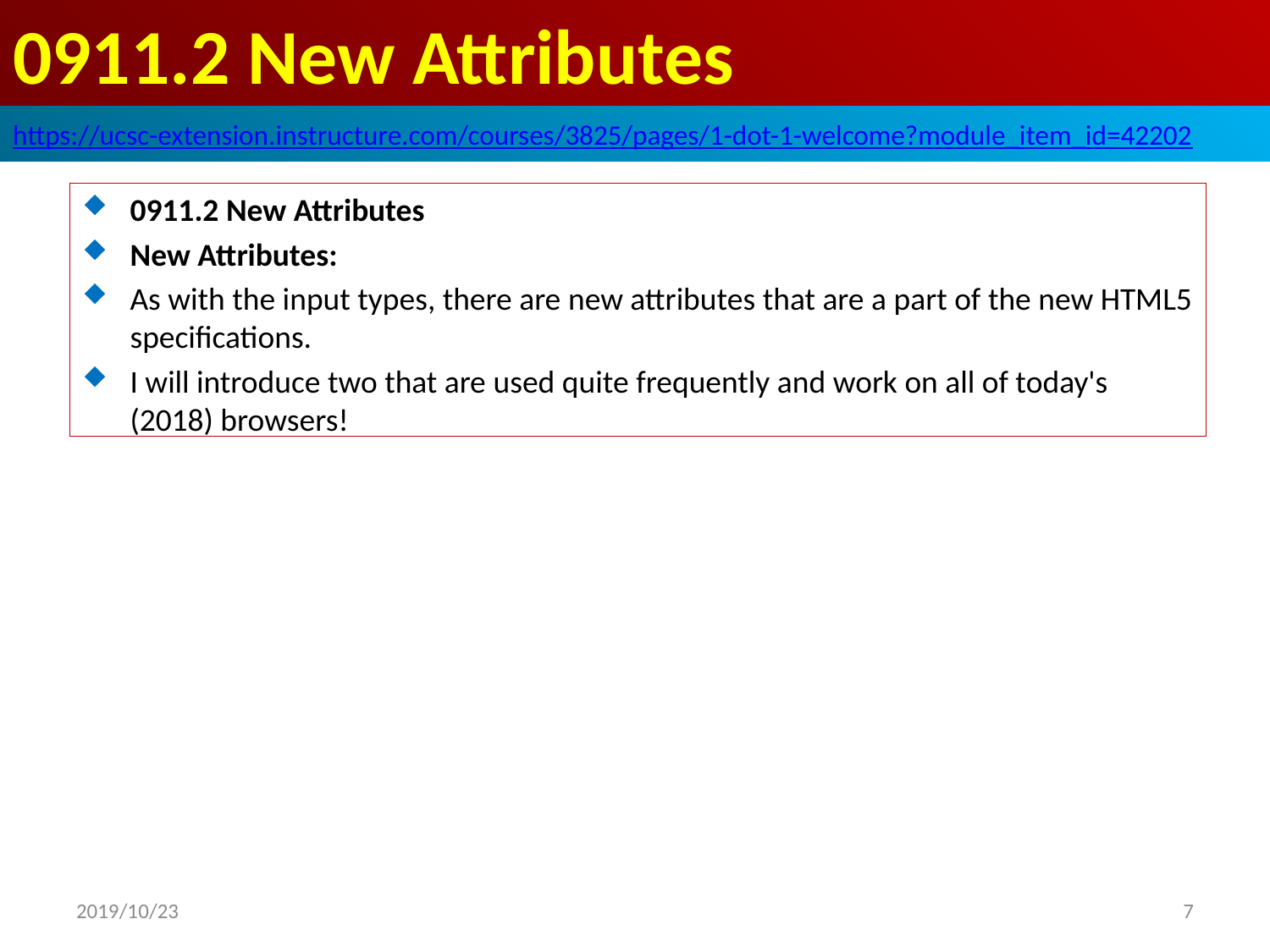

# 0911.2 New Attributes

https://ucsc-extension.instructure.com/courses/3825/pages/1-dot-1-welcome?module_item_id=42202
0911.2 New Attributes
New Attributes:
As with the input types, there are new attributes that are a part of the new HTML5 specifications.
I will introduce two that are used quite frequently and work on all of today's (2018) browsers!

2019/10/23
7